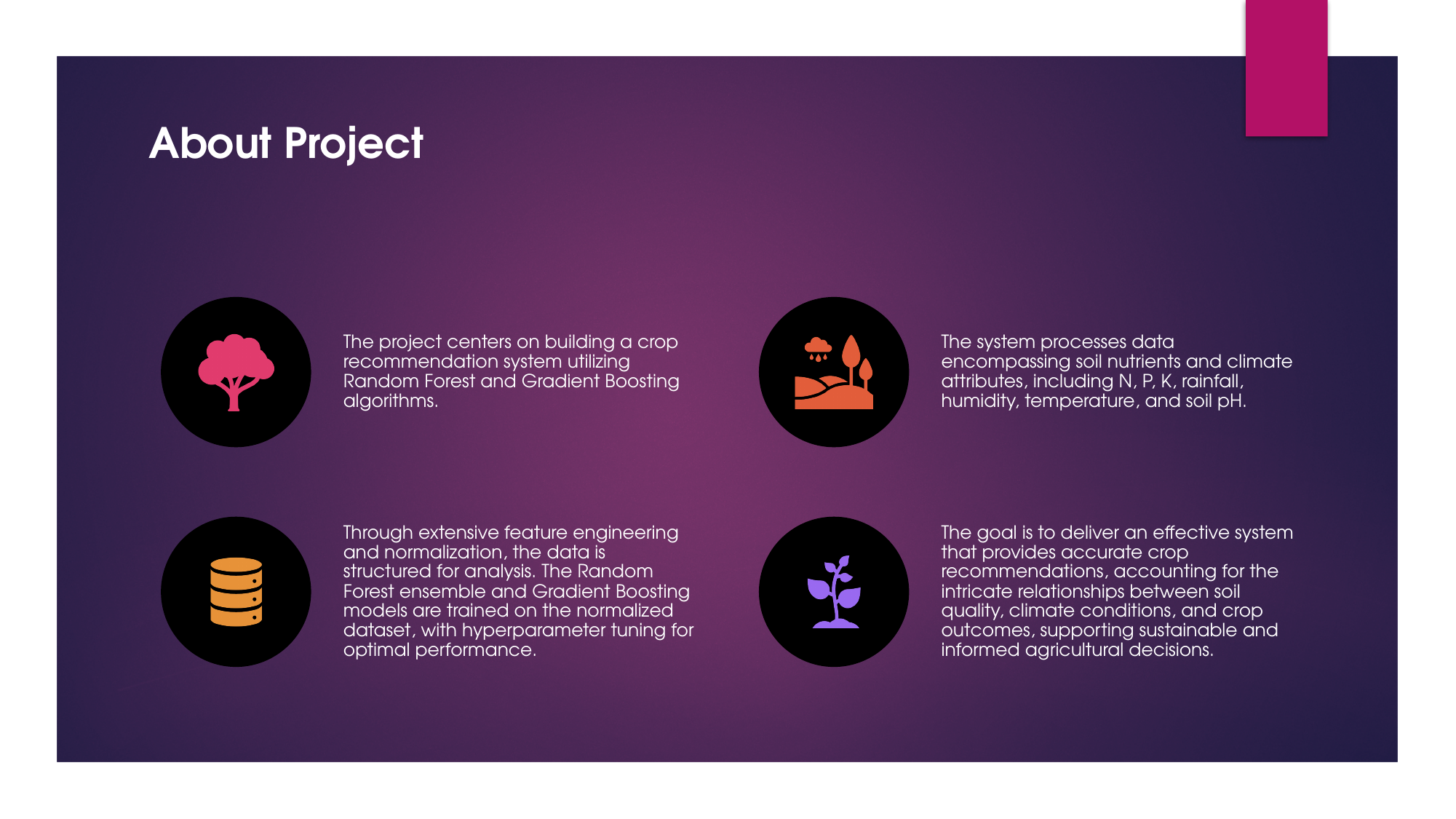

# About Project
The project centers on building a crop recommendation system utilizing Random Forest and Gradient Boosting algorithms.
The system processes data encompassing soil nutrients and climate attributes, including N, P, K, rainfall, humidity, temperature, and soil pH.
Through extensive feature engineering and normalization, the data is structured for analysis. The Random Forest ensemble and Gradient Boosting models are trained on the normalized dataset, with hyperparameter tuning for optimal performance.
The goal is to deliver an effective system that provides accurate crop recommendations, accounting for the intricate relationships between soil quality, climate conditions, and crop outcomes, supporting sustainable and informed agricultural decisions.